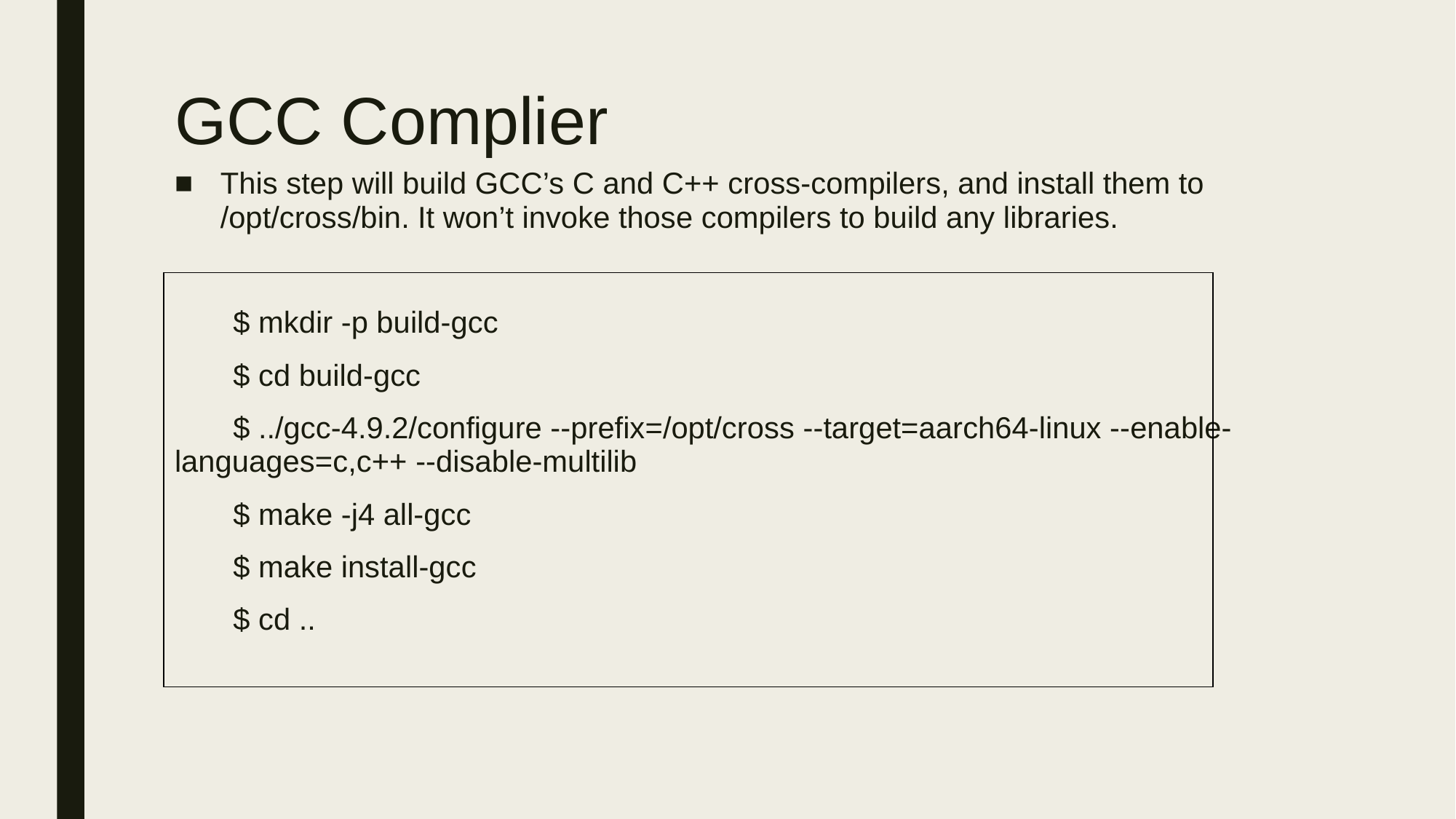

# GCC Complier
This step will build GCC’s C and C++ cross-compilers, and install them to /opt/cross/bin. It won’t invoke those compilers to build any libraries.

       $ mkdir -p build-gcc
       $ cd build-gcc
       $ ../gcc-4.9.2/configure --prefix=/opt/cross --target=aarch64-linux --enable-   languages=c,c++ --disable-multilib
       $ make -j4 all-gcc
       $ make install-gcc
       $ cd ..
|  |
| --- |